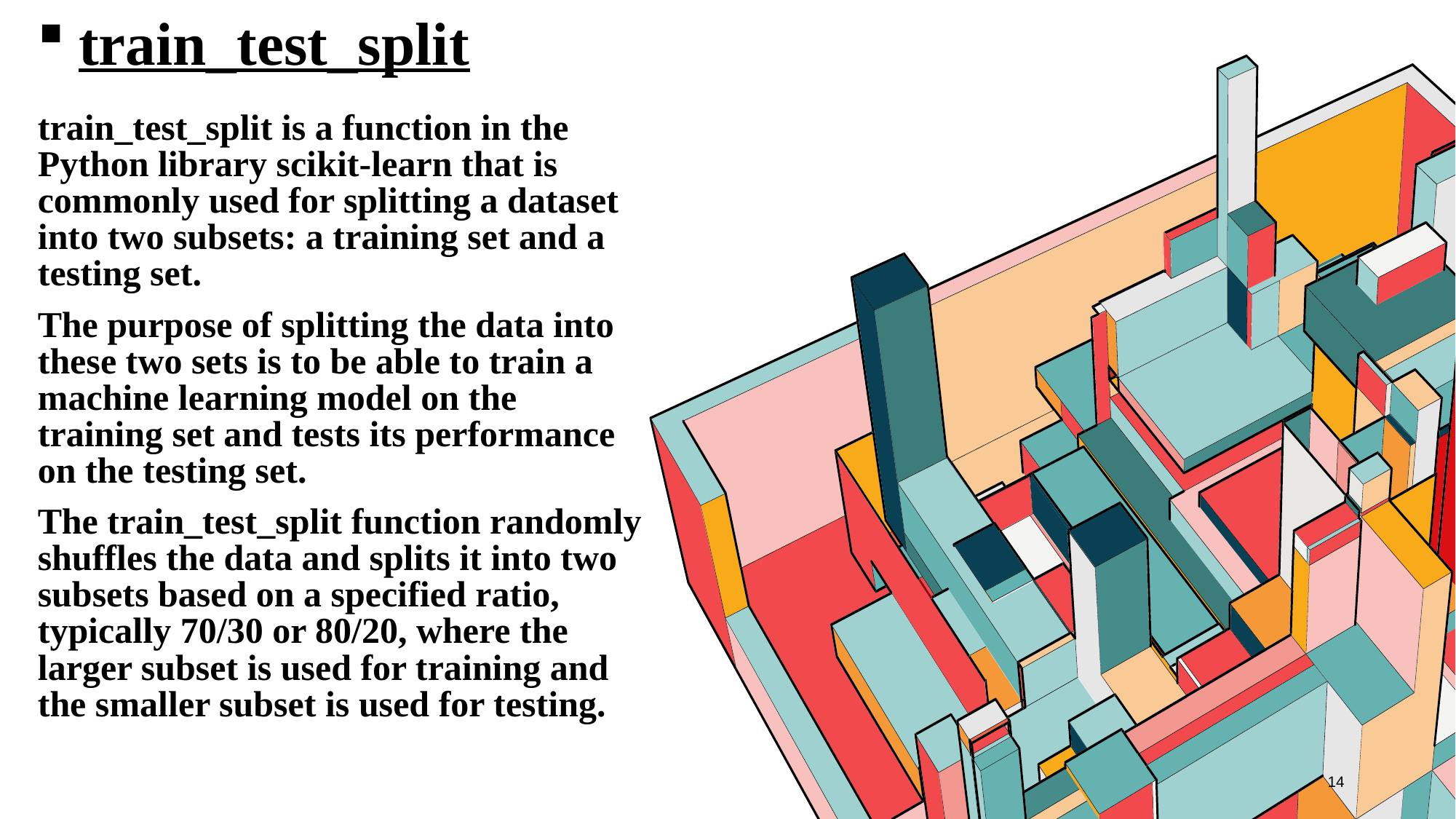

train_test_split
train_test_split is a function in the Python library scikit-learn that is commonly used for splitting a dataset into two subsets: a training set and a testing set.
The purpose of splitting the data into these two sets is to be able to train a machine learning model on the training set and tests its performance on the testing set.
The train_test_split function randomly shuffles the data and splits it into two subsets based on a specified ratio, typically 70/30 or 80/20, where the larger subset is used for training and the smaller subset is used for testing.
14